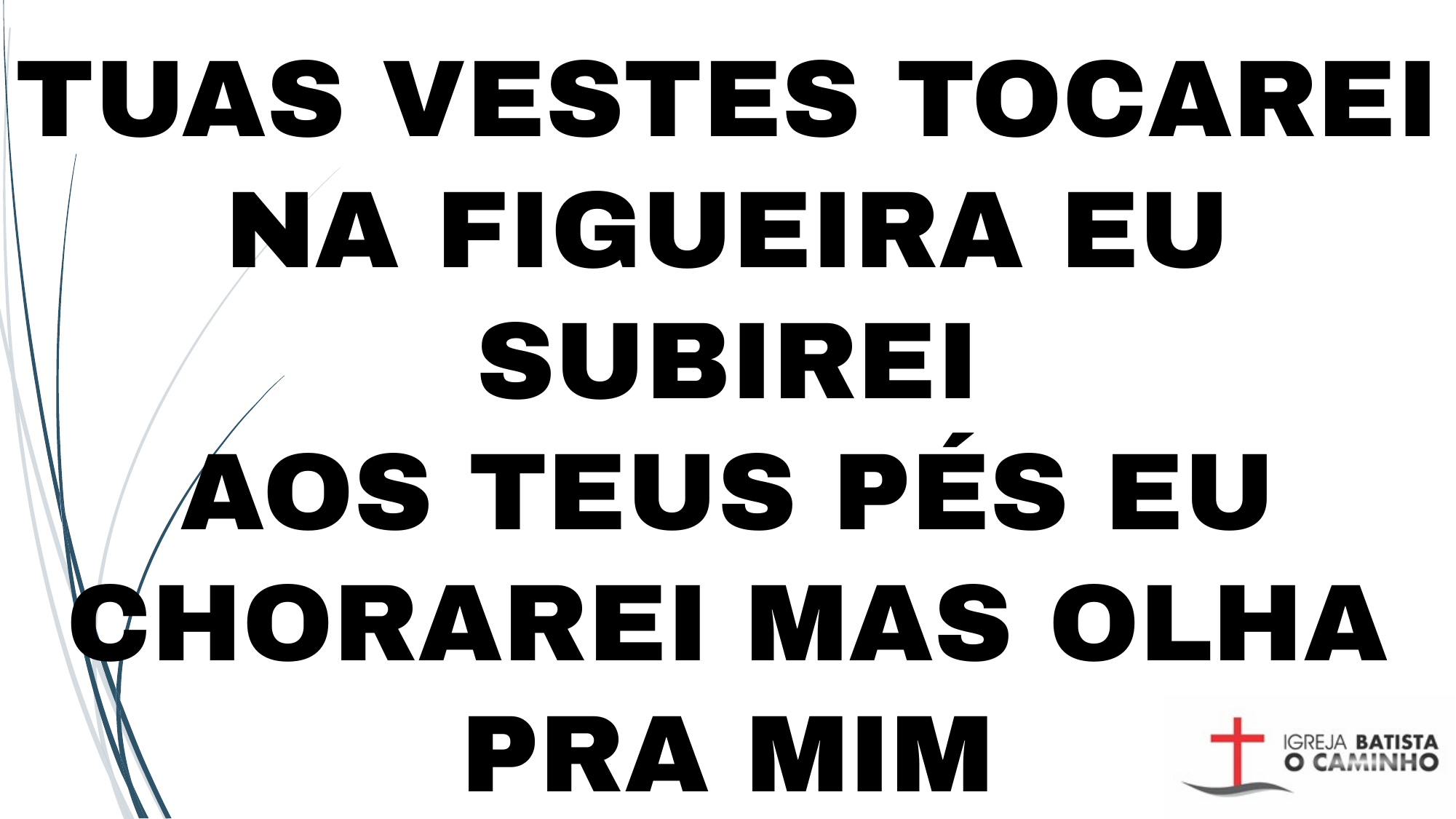

# TUAS VESTES TOCAREI NA FIGUEIRA EU SUBIREI AOS TEUS PÉS EU CHORAREI MAS OLHA PRA MIM